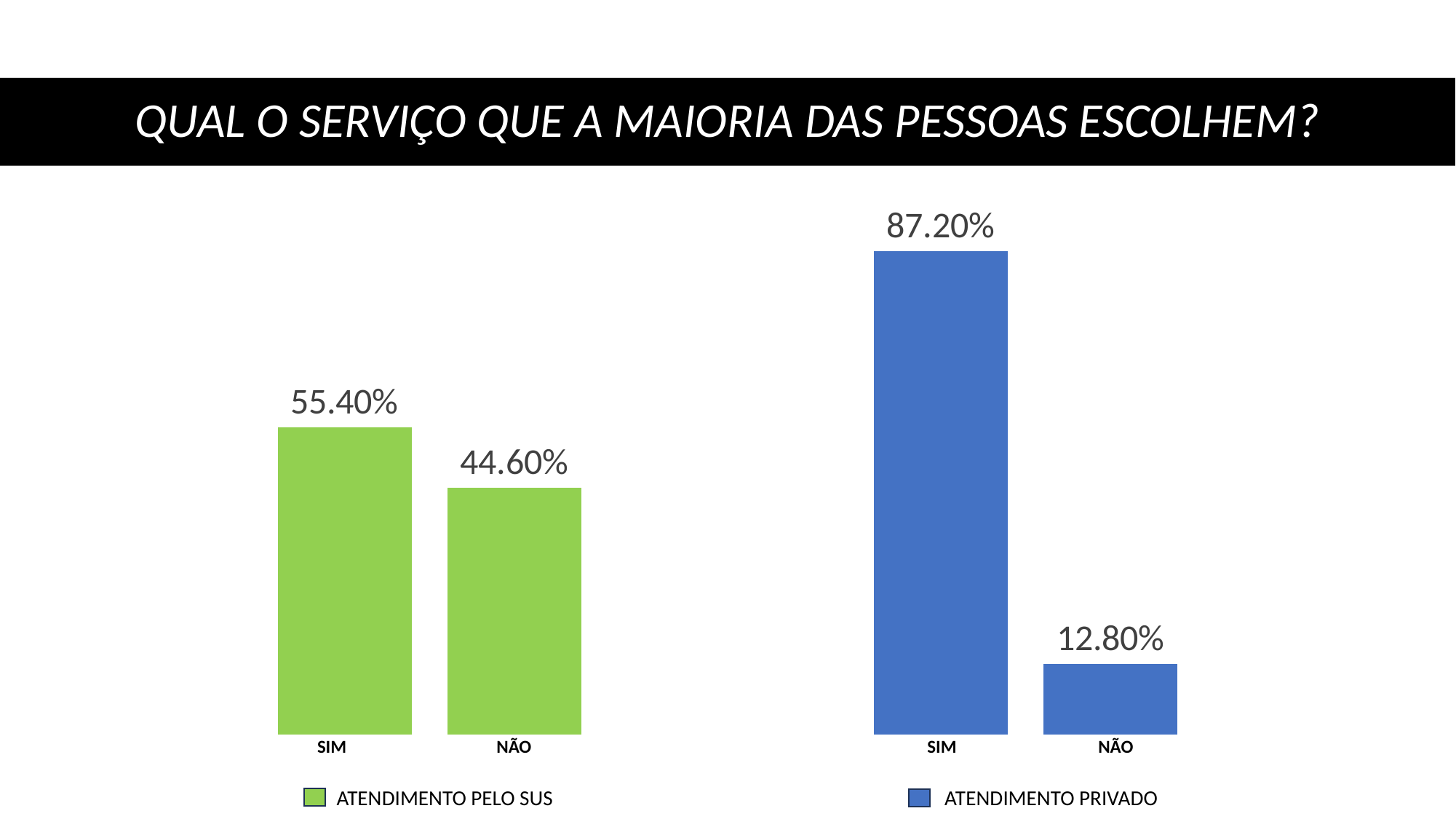

# QUAL O SERVIÇO QUE A MAIORIA DAS PESSOAS ESCOLHEM?

### Chart

| Category |
|---|

### Chart

| Category |  |  |
|---|---|---|
         SIM                                    NÃO                                                                                               SIM                                  NÃO
            ATENDIMENTO PELO SUS                                                                                   ATENDIMENTO PRIVADO